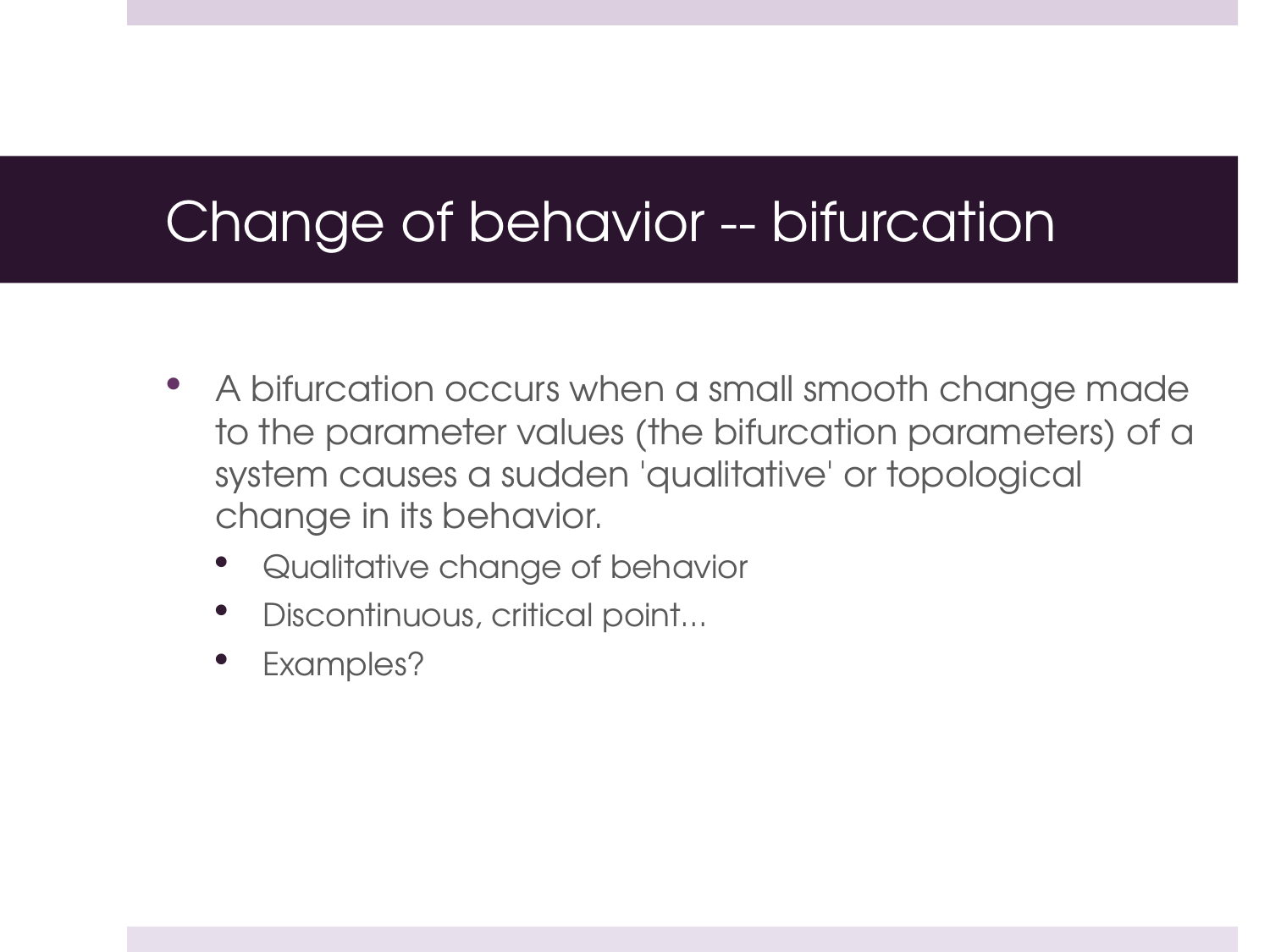

# Change of behavior -- bifurcation
A bifurcation occurs when a small smooth change made to the parameter values (the bifurcation parameters) of a system causes a sudden 'qualitative' or topological change in its behavior.
Qualitative change of behavior
Discontinuous, critical point…
Examples?